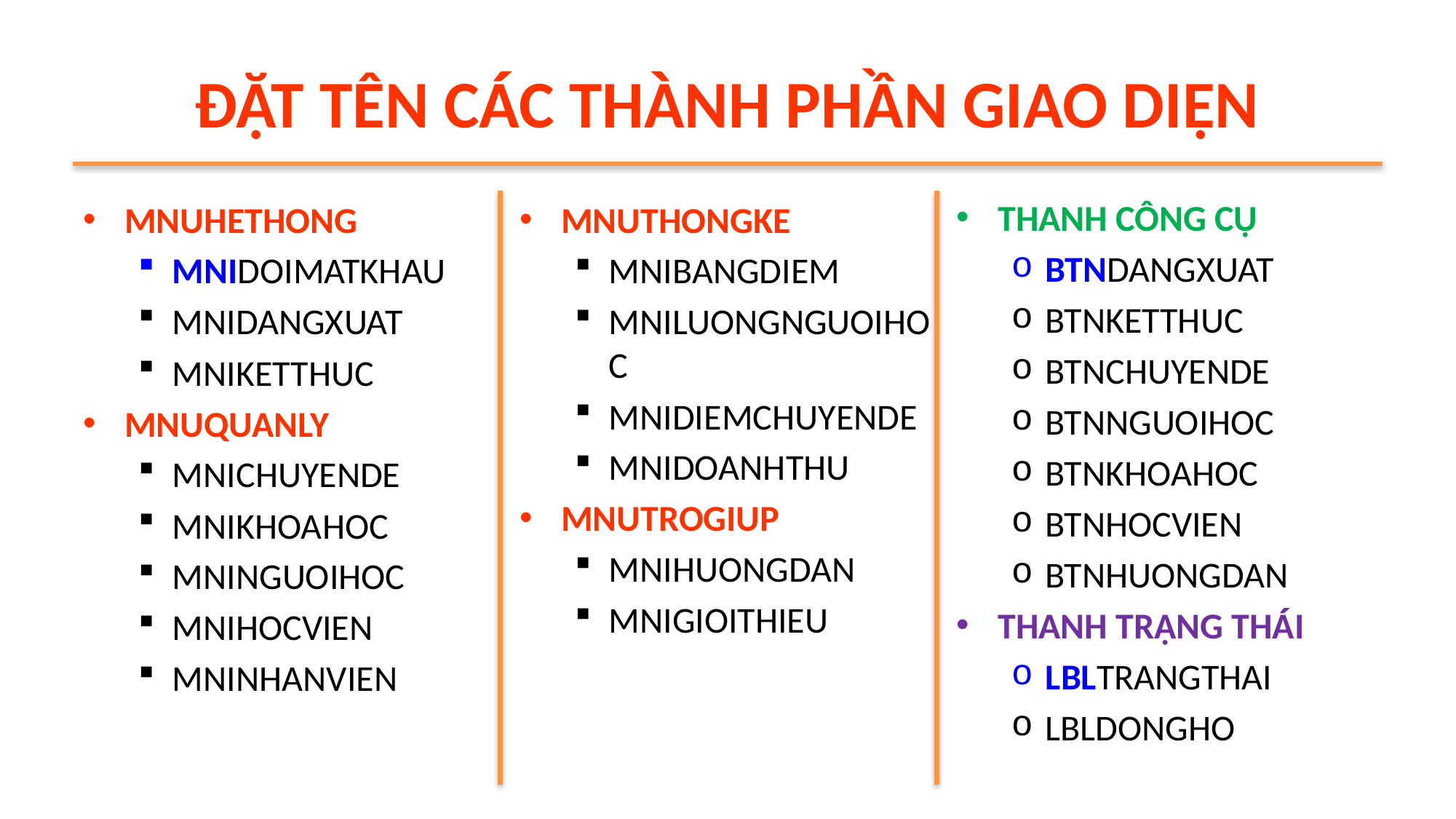

# Đặt tên các thành phần giao diện
Thanh công cụ
btnDangXuat
btnKetThuc
btnChuyenDe
btnNguoiHoc
btnKhoaHoc
btnHocVien
btnHuongDan
Thanh trạng thái
lblTrangThai
lblDongHo
mnuHeThong
mniDoiMatKhau
mniDangXuat
mniKetThuc
mnuQuanLy
mniChuyenDe
mniKhoaHoc
mniNguoiHoc
mniHocVien
mniNhanVien

mnuThongKe
mniBangDiem
mniLuongNguoiHoc
mniDiemChuyenDe
mniDoanhThu
mnuTroGiup
mniHuongDan
mniGioiThieu